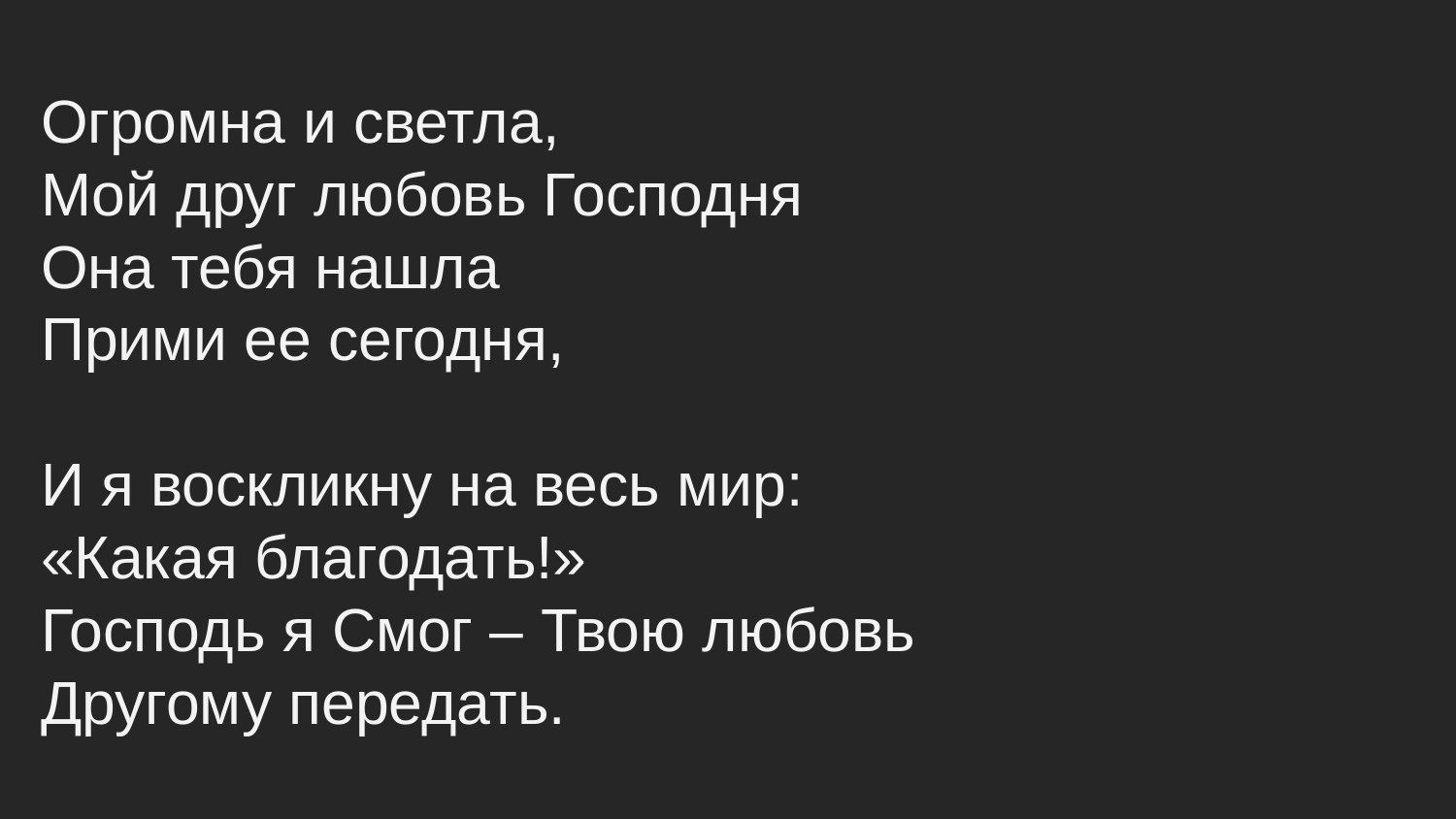

Огромна и светла,
Мой друг любовь Господня
Она тебя нашла
Прими ее сегодня,

И я воскликну на весь мир:
«Какая благодать!»
Господь я Смог – Твою любовь
Другому передать.